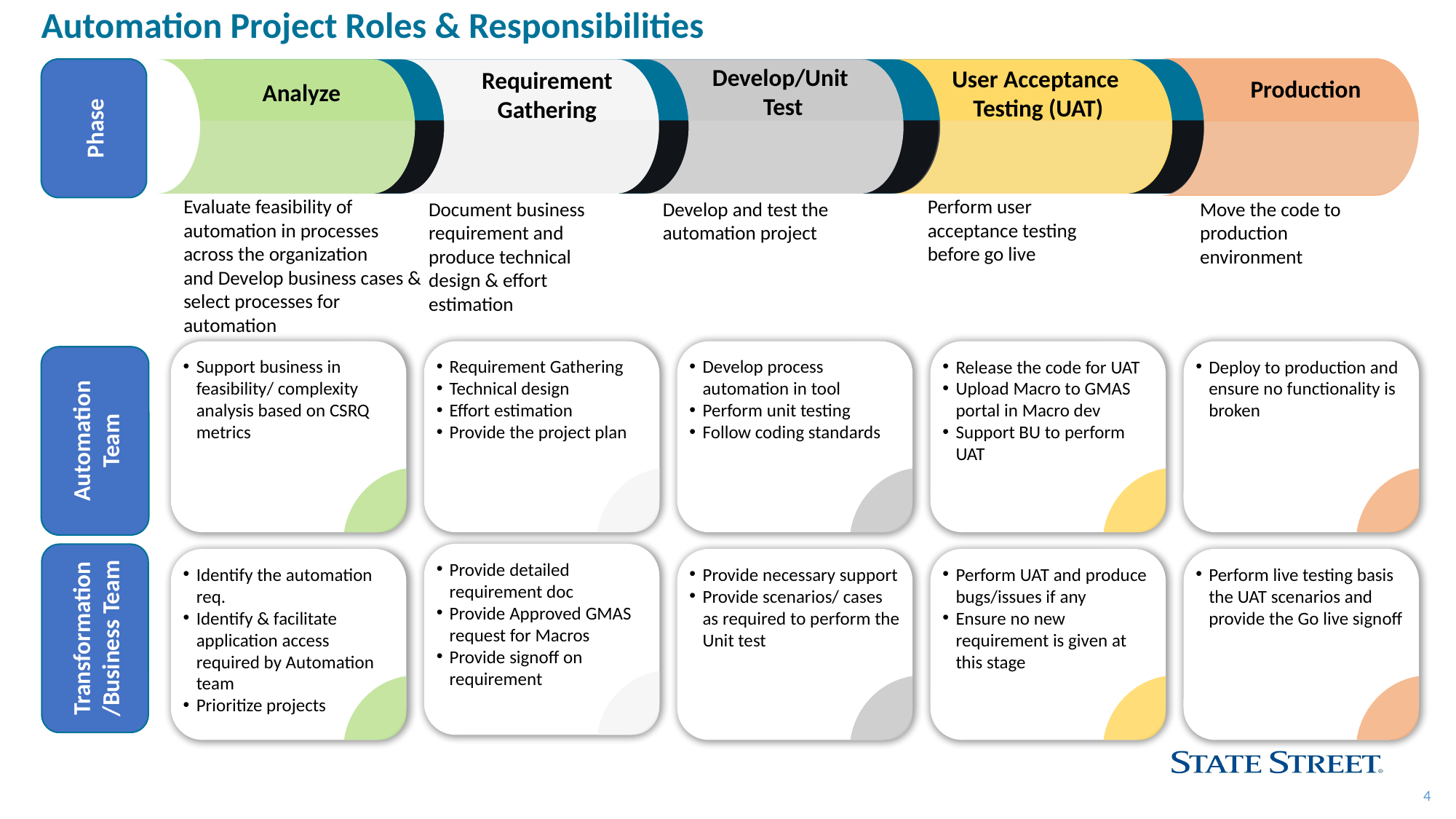

Automation Project Roles & Responsibilities
Develop/Unit
Test
User Acceptance
Testing (UAT)

Phase
Requirement Gathering

Production
Analyze

Evaluate feasibility of automation in processes across the organization
and Develop business cases & select processes for automation
Perform user acceptance testing before go live
Move the code to production environment
Document business requirement and produce technical design & effort estimation
Develop and test the automation project

Support business in feasibility/ complexity analysis based on CSRQ metrics

Requirement Gathering
Technical design
Effort estimation
Provide the project plan

Develop process automation in tool
Perform unit testing
Follow coding standards

Release the code for UAT
Upload Macro to GMAS portal in Macro dev
Support BU to perform UAT

Deploy to production and ensure no functionality is broken

Automation Team

Provide detailed requirement doc
Provide Approved GMAS request for Macros
Provide signoff on requirement

Transformation/Business Team

Identify the automation req.
Identify & facilitate application access required by Automation team
Prioritize projects

Provide necessary support
Provide scenarios/ cases as required to perform the Unit test

Perform UAT and produce bugs/issues if any
Ensure no new requirement is given at this stage

Perform live testing basis the UAT scenarios and provide the Go live signoff